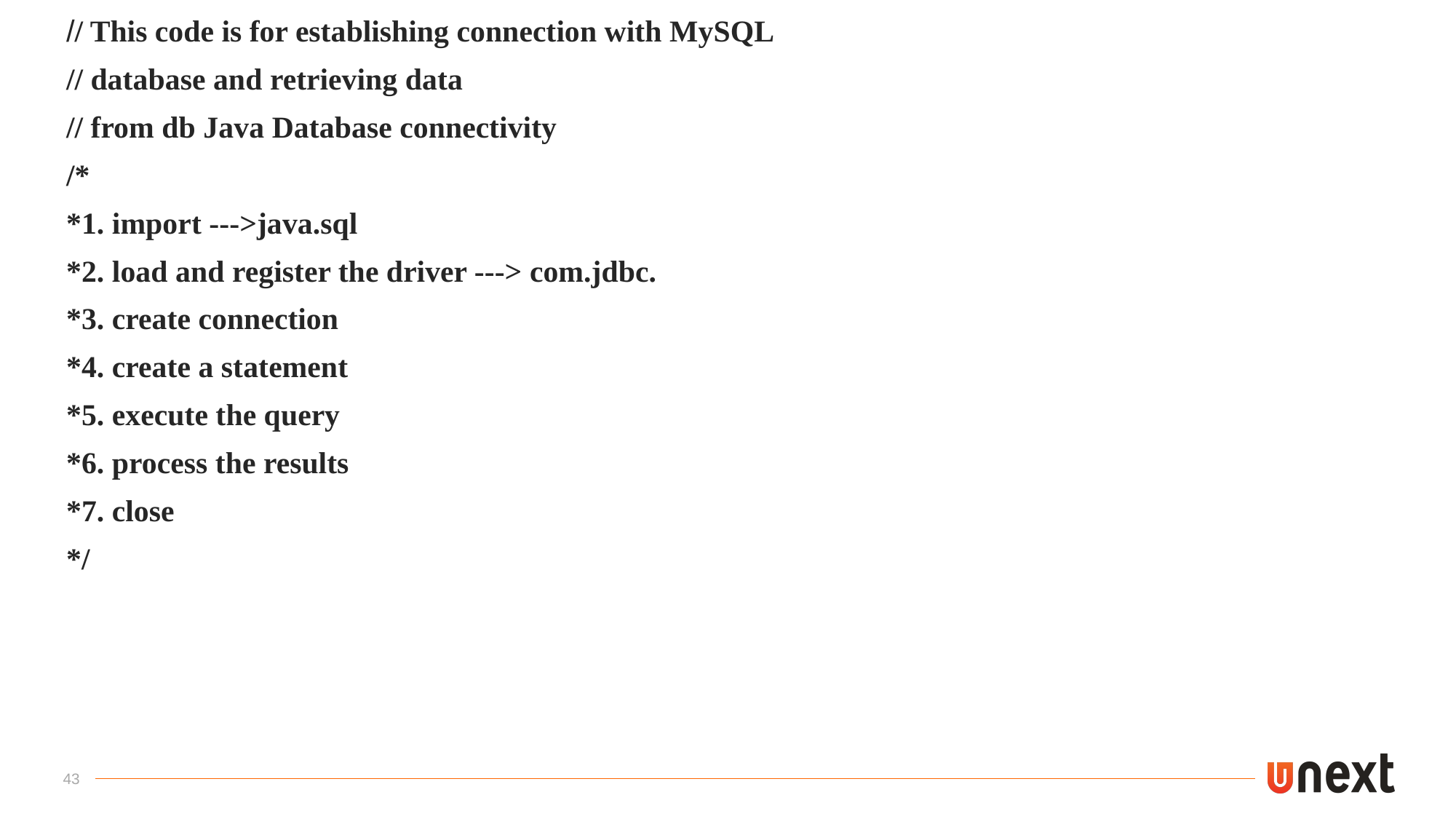

// This code is for establishing connection with MySQL
// database and retrieving data
// from db Java Database connectivity
/*
*1. import --->java.sql
*2. load and register the driver ---> com.jdbc.
*3. create connection
*4. create a statement
*5. execute the query
*6. process the results
*7. close
*/
43